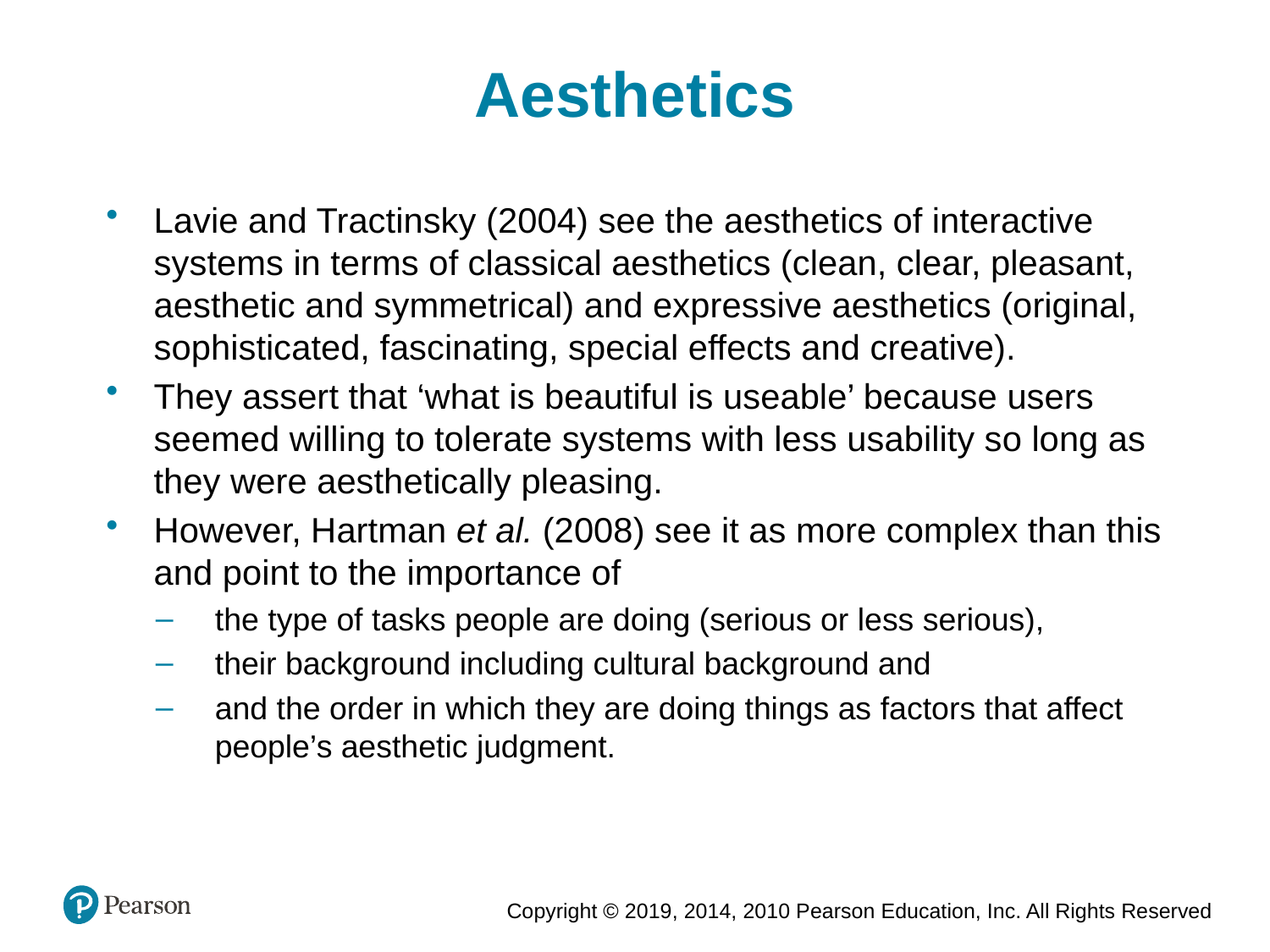

Aesthetics
Lavie and Tractinsky (2004) see the aesthetics of interactive systems in terms of classical aesthetics (clean, clear, pleasant, aesthetic and symmetrical) and expressive aesthetics (original, sophisticated, fascinating, special effects and creative).
They assert that ‘what is beautiful is useable’ because users seemed willing to tolerate systems with less usability so long as they were aesthetically pleasing.
However, Hartman et al. (2008) see it as more complex than this and point to the importance of
the type of tasks people are doing (serious or less serious),
their background including cultural background and
and the order in which they are doing things as factors that affect people’s aesthetic judgment.